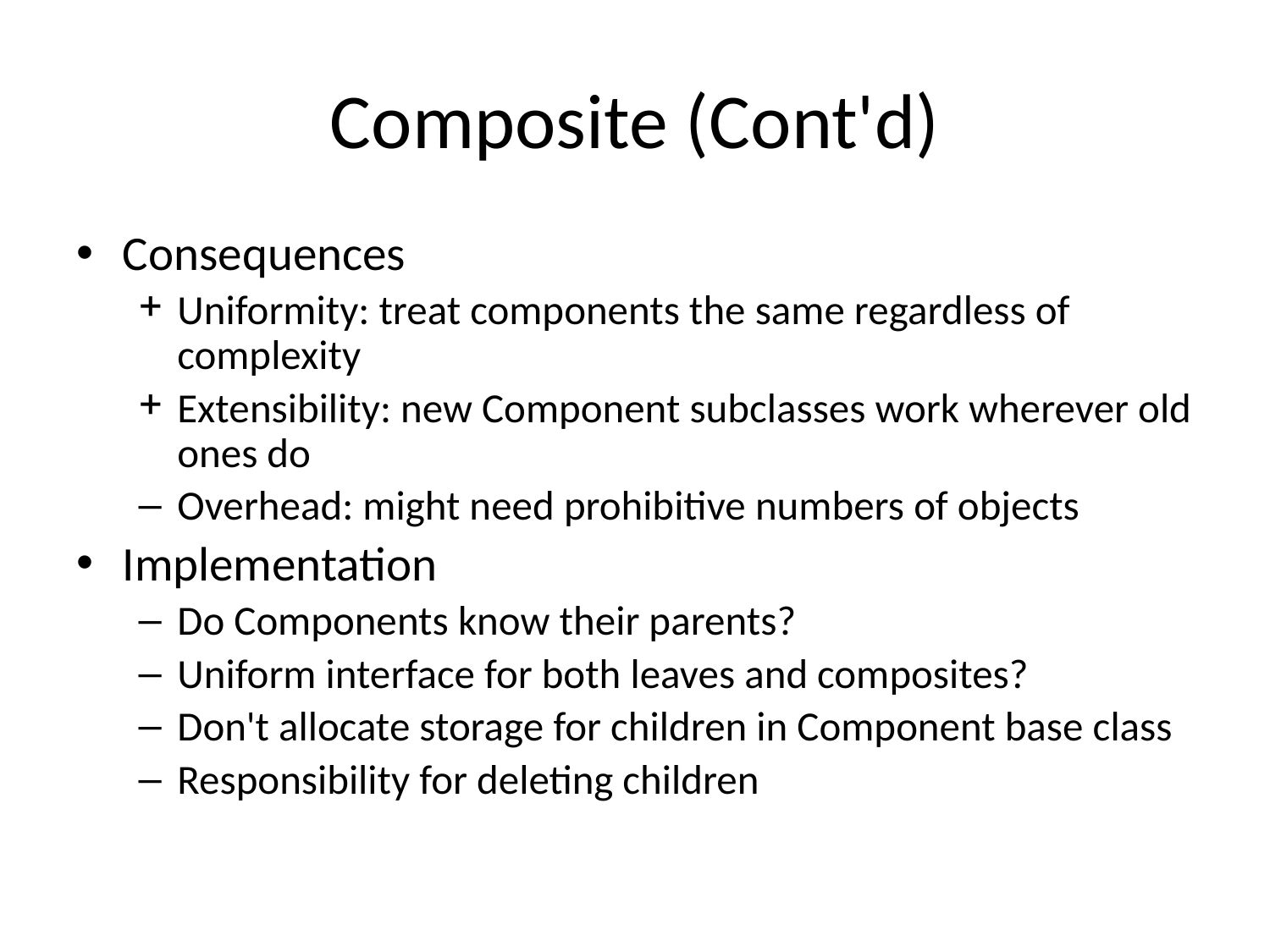

# Composite (Cont'd)
Consequences
Uniformity: treat components the same regardless of complexity
Extensibility: new Component subclasses work wherever old ones do
Overhead: might need prohibitive numbers of objects
Implementation
Do Components know their parents?
Uniform interface for both leaves and composites?
Don't allocate storage for children in Component base class
Responsibility for deleting children